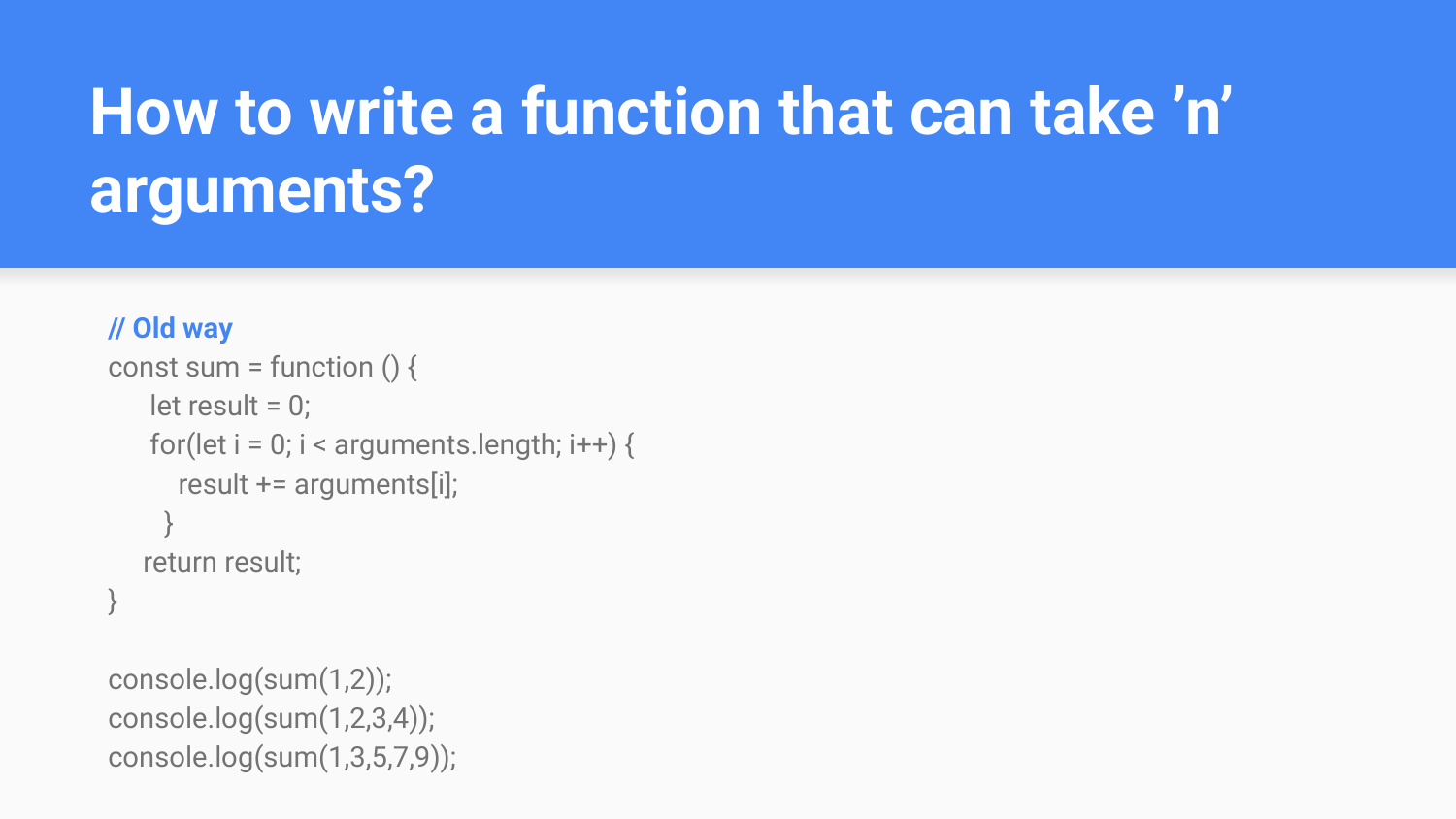

# How to write a function that can take ’n’ arguments?
// Old way
const sum = function () {
      let result = 0;
      for(let i = 0; i < arguments.length; i++) {
          result += arguments[i];
        }
     return result;
}

console.log(sum(1,2));
console.log(sum(1,2,3,4));
console.log(sum(1,3,5,7,9));